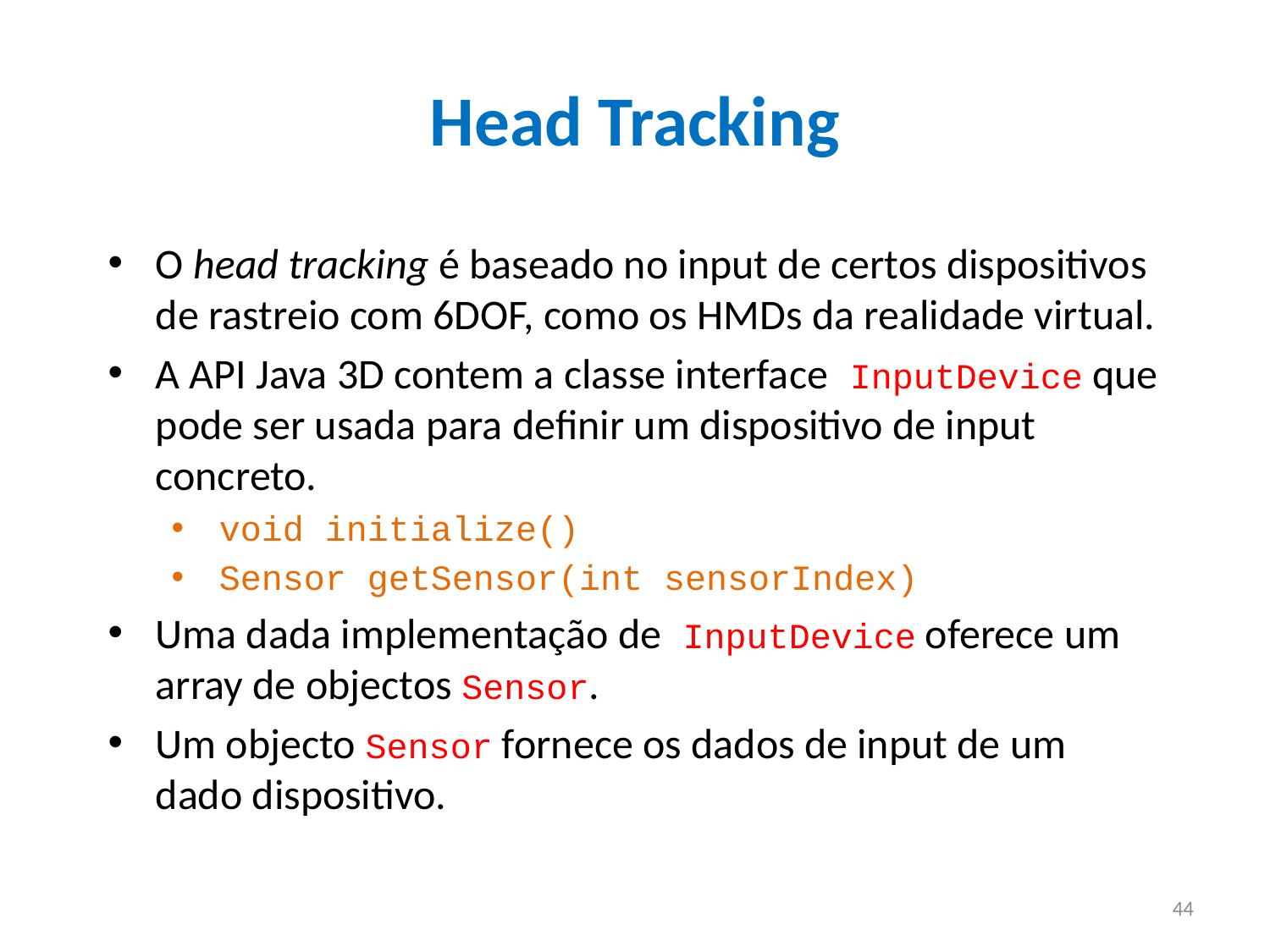

Head Tracking
O head tracking é baseado no input de certos dispositivos de rastreio com 6DOF, como os HMDs da realidade virtual.
A API Java 3D contem a classe interface InputDevice que pode ser usada para definir um dispositivo de input concreto.
void initialize()
Sensor getSensor(int sensorIndex)
Uma dada implementação de InputDevice oferece um array de objectos Sensor.
Um objecto Sensor fornece os dados de input de um dado dispositivo.

44